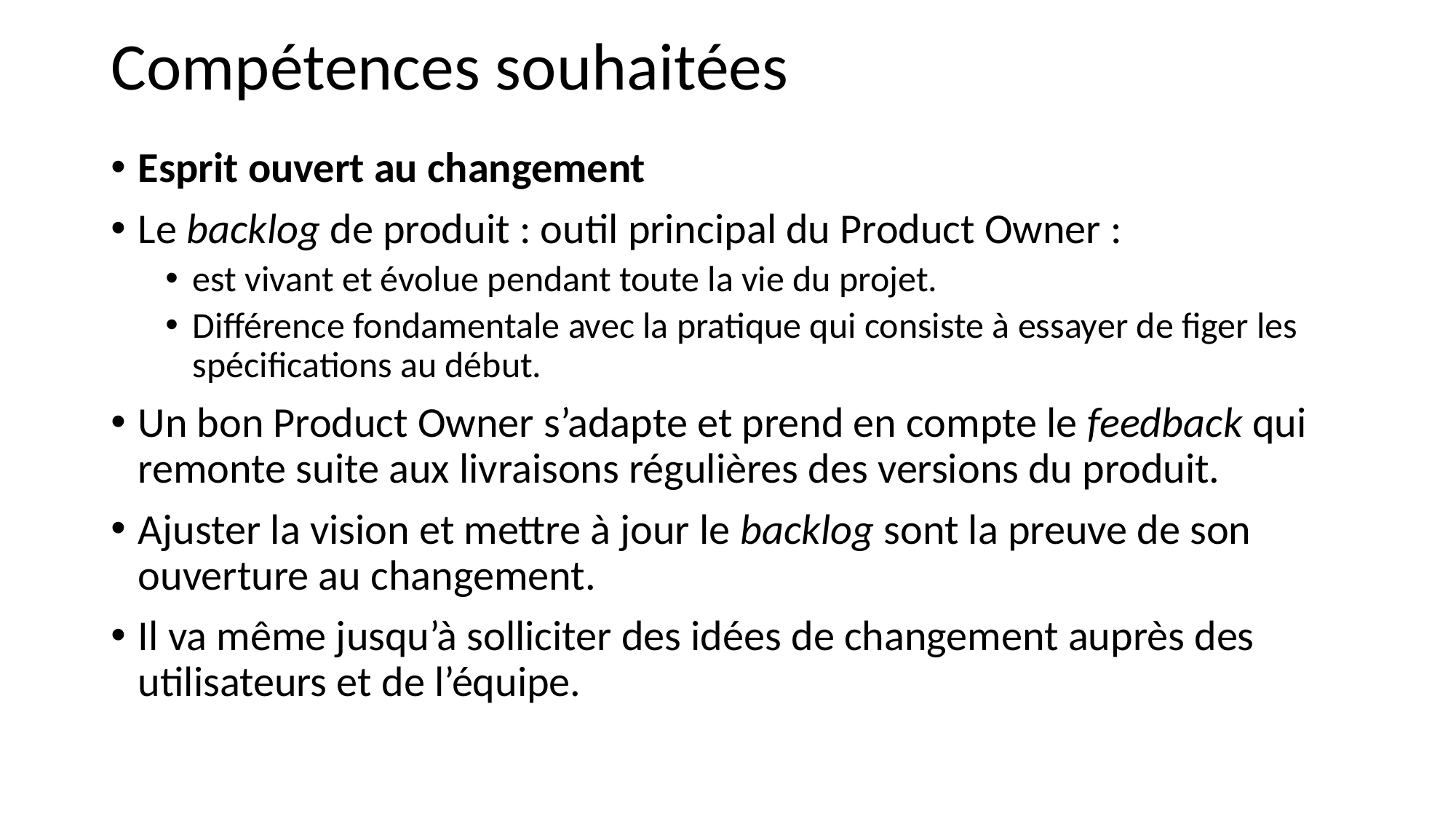

# Compétences souhaitées
Esprit ouvert au changement
Le backlog de produit : outil principal du Product Owner :
est vivant et évolue pendant toute la vie du projet.
Différence fondamentale avec la pratique qui consiste à essayer de figer les spécifications au début.
Un bon Product Owner s’adapte et prend en compte le feedback qui remonte suite aux livraisons régulières des versions du produit.
Ajuster la vision et mettre à jour le backlog sont la preuve de son ouverture au changement.
Il va même jusqu’à solliciter des idées de changement auprès des utilisateurs et de l’équipe.